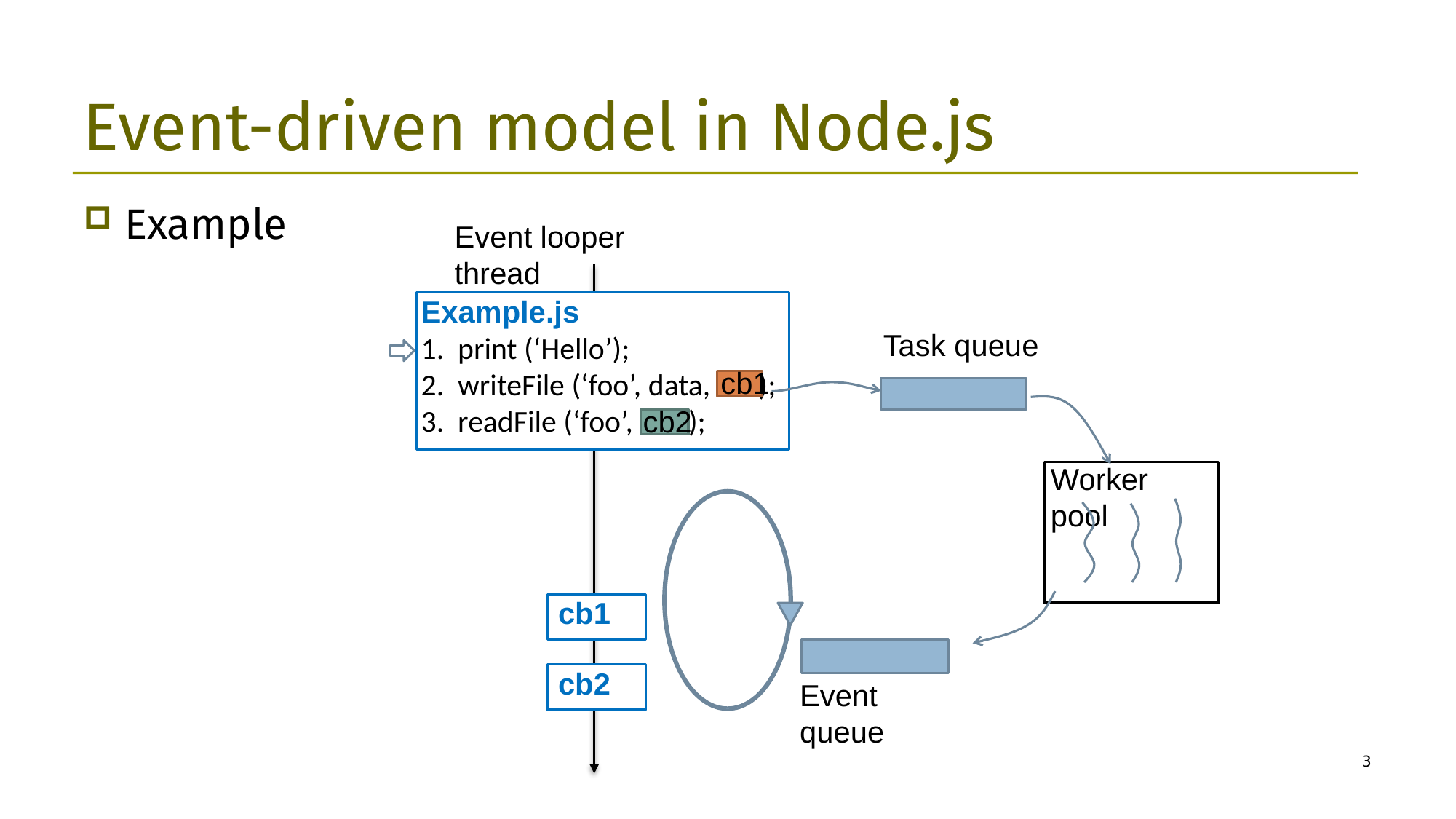

# Event-driven model in Node.js
Example
Event looper thread
Example.js
1.  print (‘Hello’);
2.  writeFile (‘foo’, data,       );
3.  readFile (‘foo’,        );
Task queue

cb1

cb2

Worker pool

cb1

cb2
Event queue
3